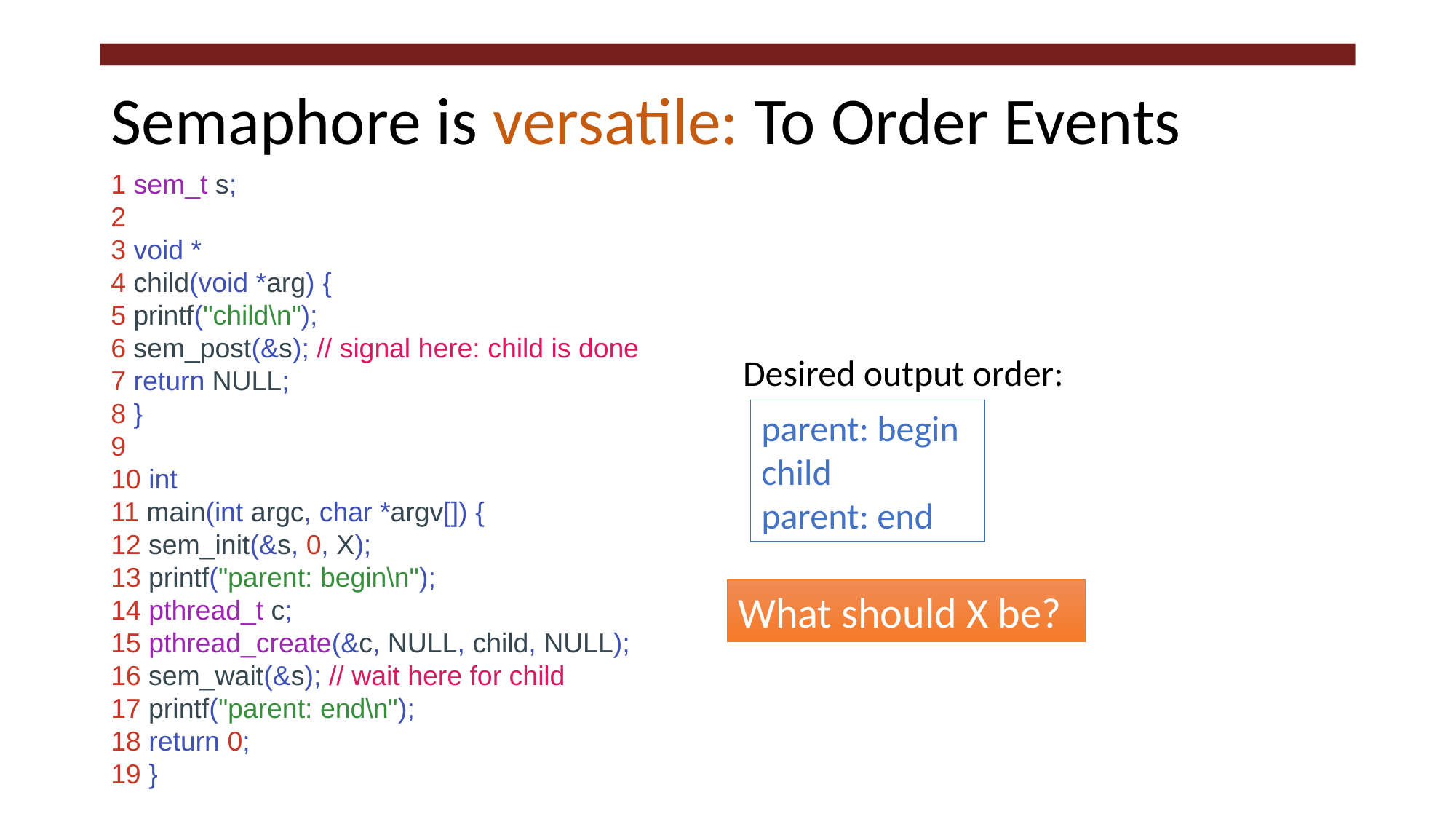

# Semaphore is versatile: To Order Events
1 sem_t s;
2
3 void *
4 child(void *arg) {
5 printf("child\n");
6 sem_post(&s); // signal here: child is done
7 return NULL;
8 }
9
10 int
11 main(int argc, char *argv[]) {
12 sem_init(&s, 0, X);
13 printf("parent: begin\n");
14 pthread_t c;
15 pthread_create(&c, NULL, child, NULL);
16 sem_wait(&s); // wait here for child
17 printf("parent: end\n");
18 return 0;
19 }

Desired output order:
parent: begin
child
parent: end
What should X be?